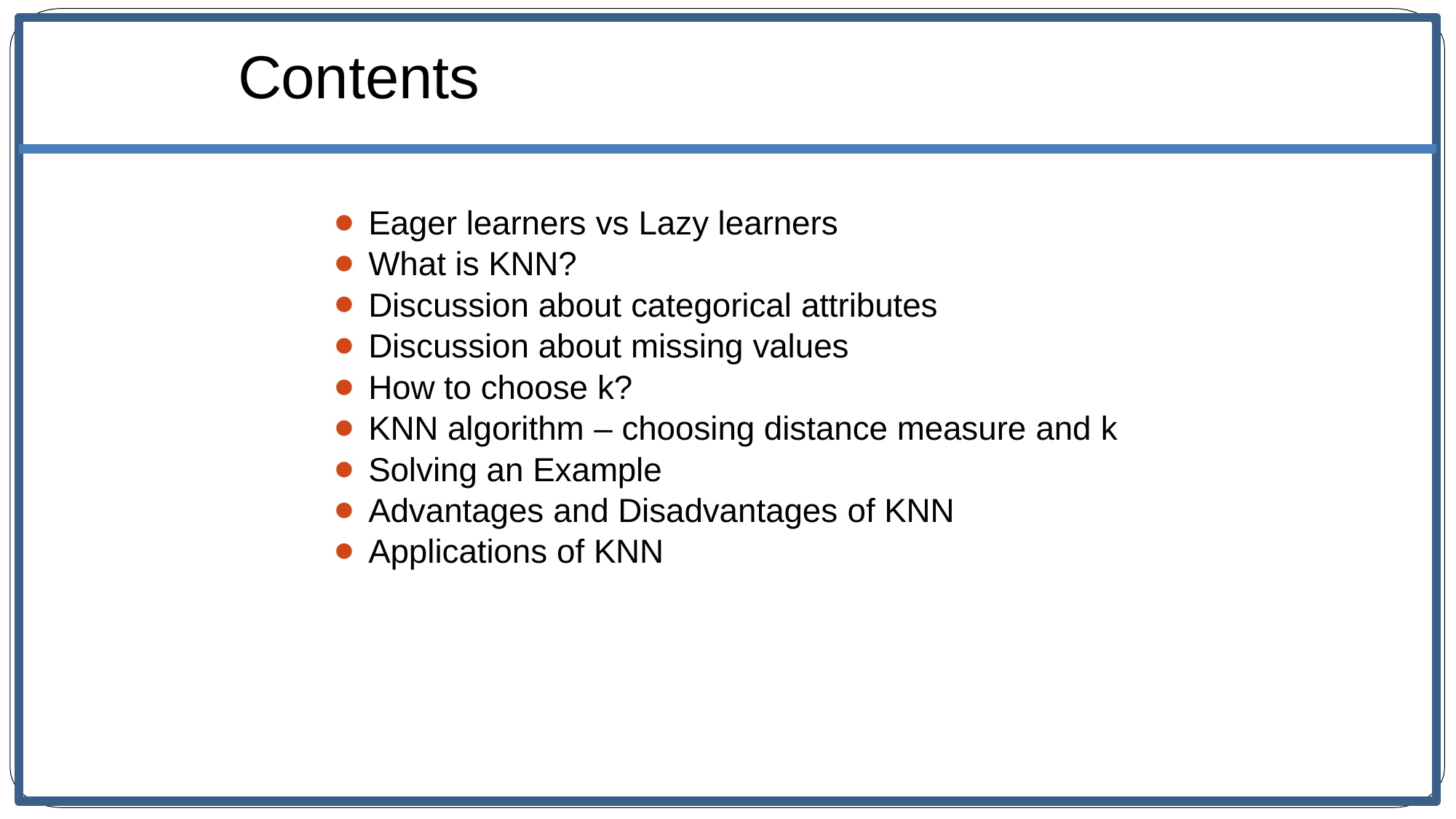

# Contents
Eager learners vs Lazy learners
What is KNN?
Discussion about categorical attributes
Discussion about missing values
How to choose k?
KNN algorithm – choosing distance measure and k
Solving an Example
Advantages and Disadvantages of KNN
Applications of KNN